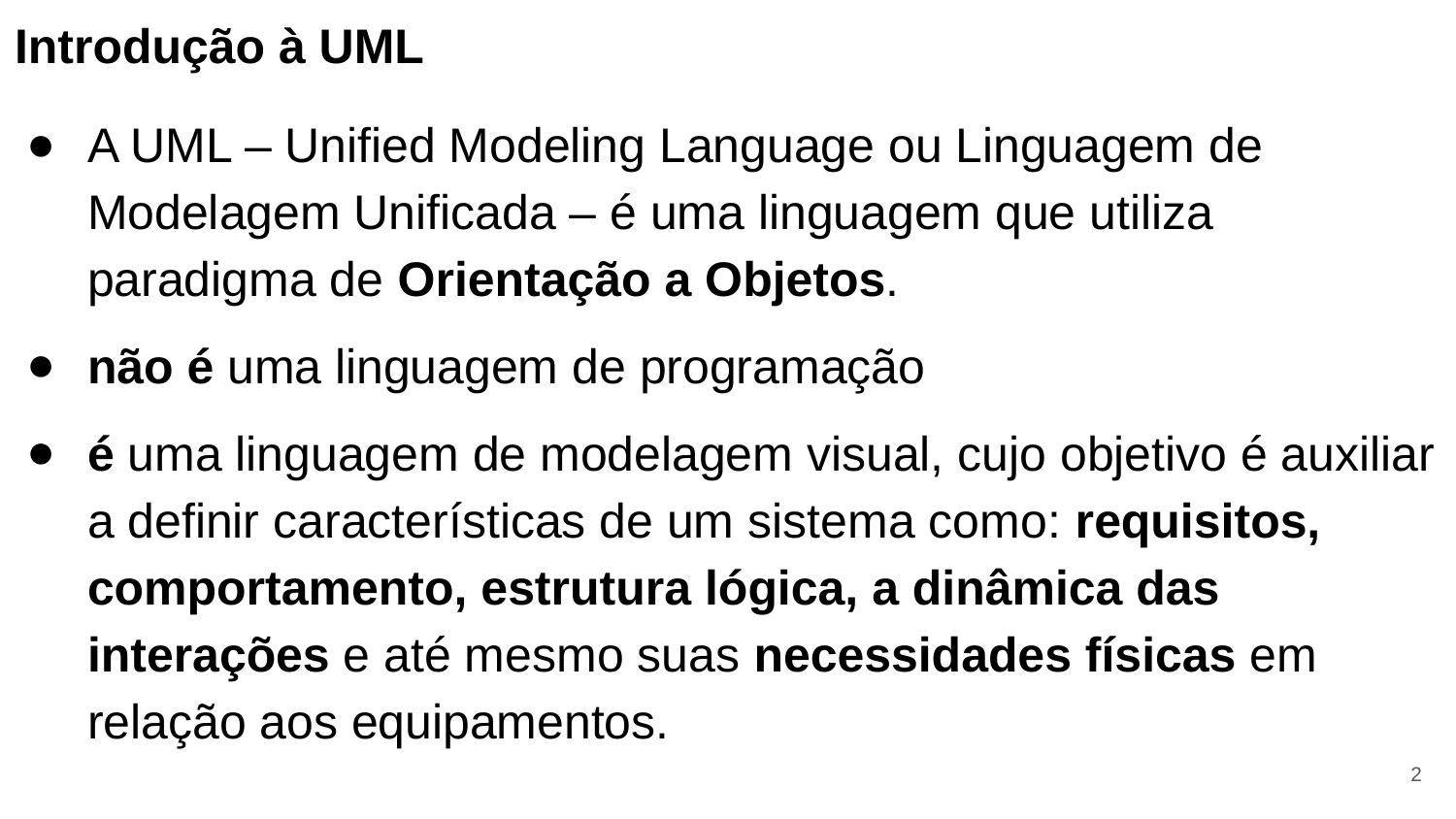

# Introdução à UML
A UML – Unified Modeling Language ou Linguagem de Modelagem Unificada – é uma linguagem que utiliza paradigma de Orientação a Objetos.
não é uma linguagem de programação
é uma linguagem de modelagem visual, cujo objetivo é auxiliar a definir características de um sistema como: requisitos, comportamento, estrutura lógica, a dinâmica das interações e até mesmo suas necessidades físicas em relação aos equipamentos.

2